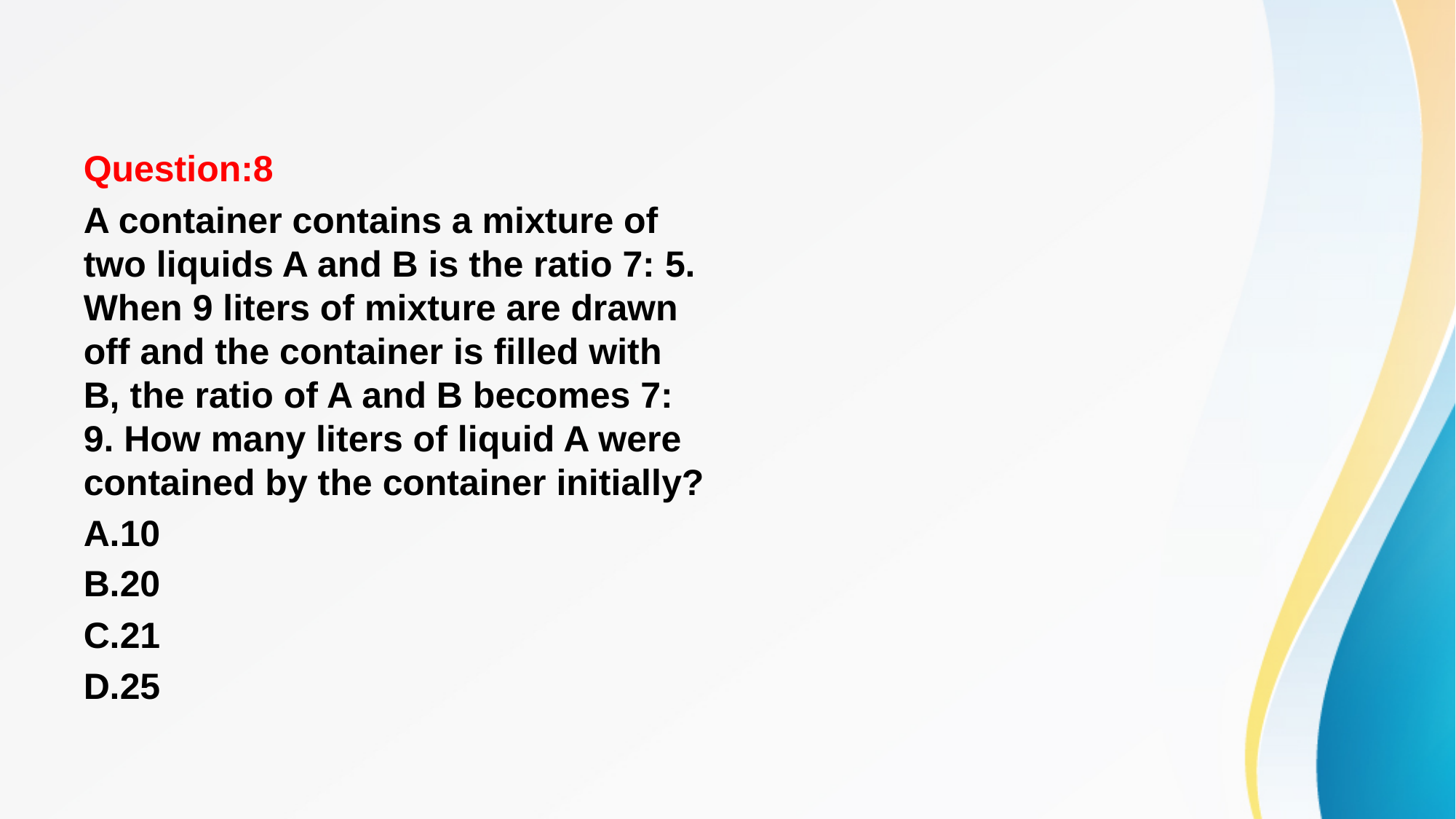

#
Question:8
A container contains a mixture of two liquids A and B is the ratio 7: 5. When 9 liters of mixture are drawn off and the container is filled with B, the ratio of A and B becomes 7: 9. How many liters of liquid A were contained by the container initially?
A.10
B.20
C.21
D.25